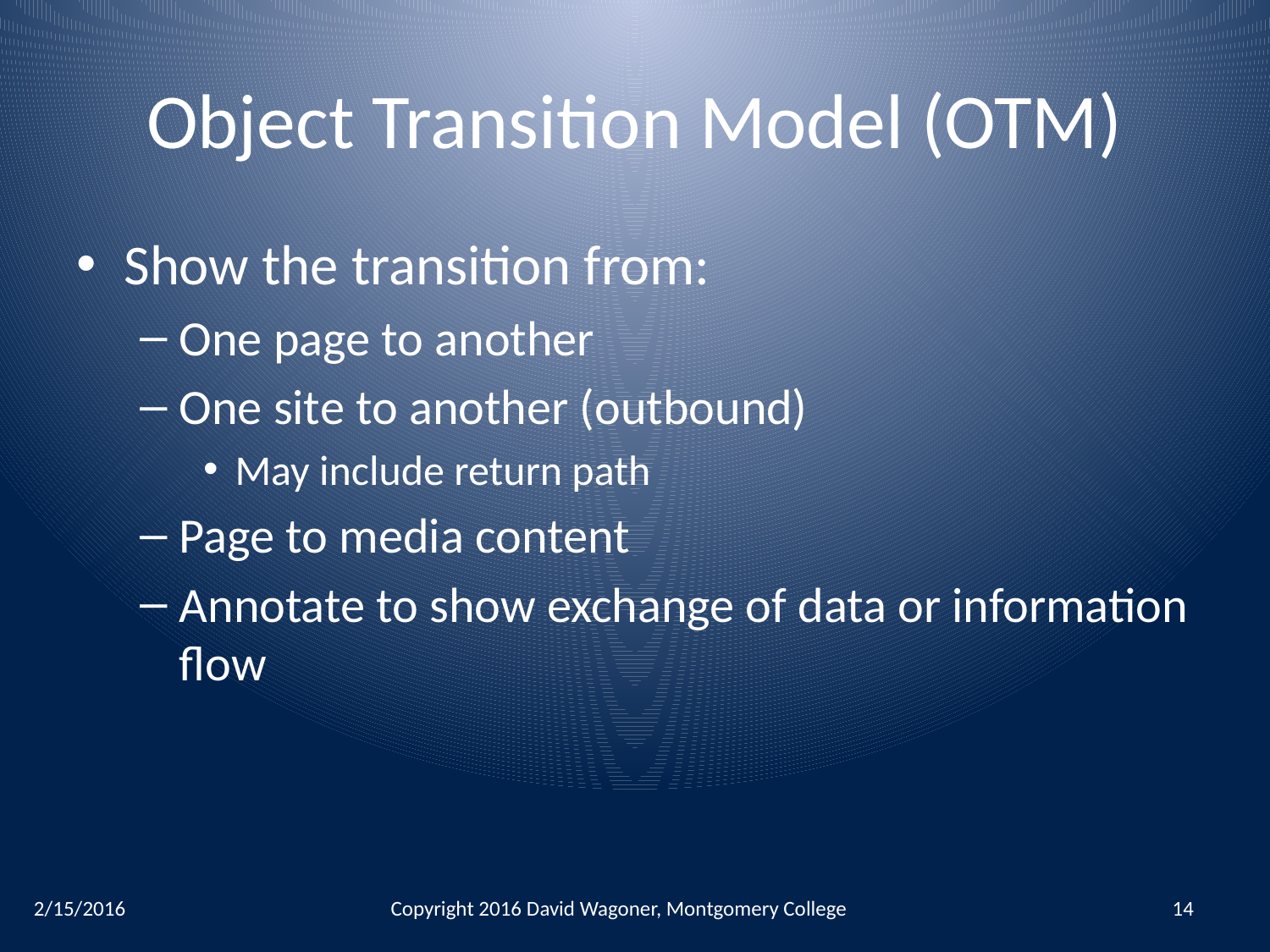

# Object Transition Model (OTM)
Show the transition from:
One page to another
One site to another (outbound)
May include return path
Page to media content
Annotate to show exchange of data or information flow
2/15/2016
Copyright 2016 David Wagoner, Montgomery College
14